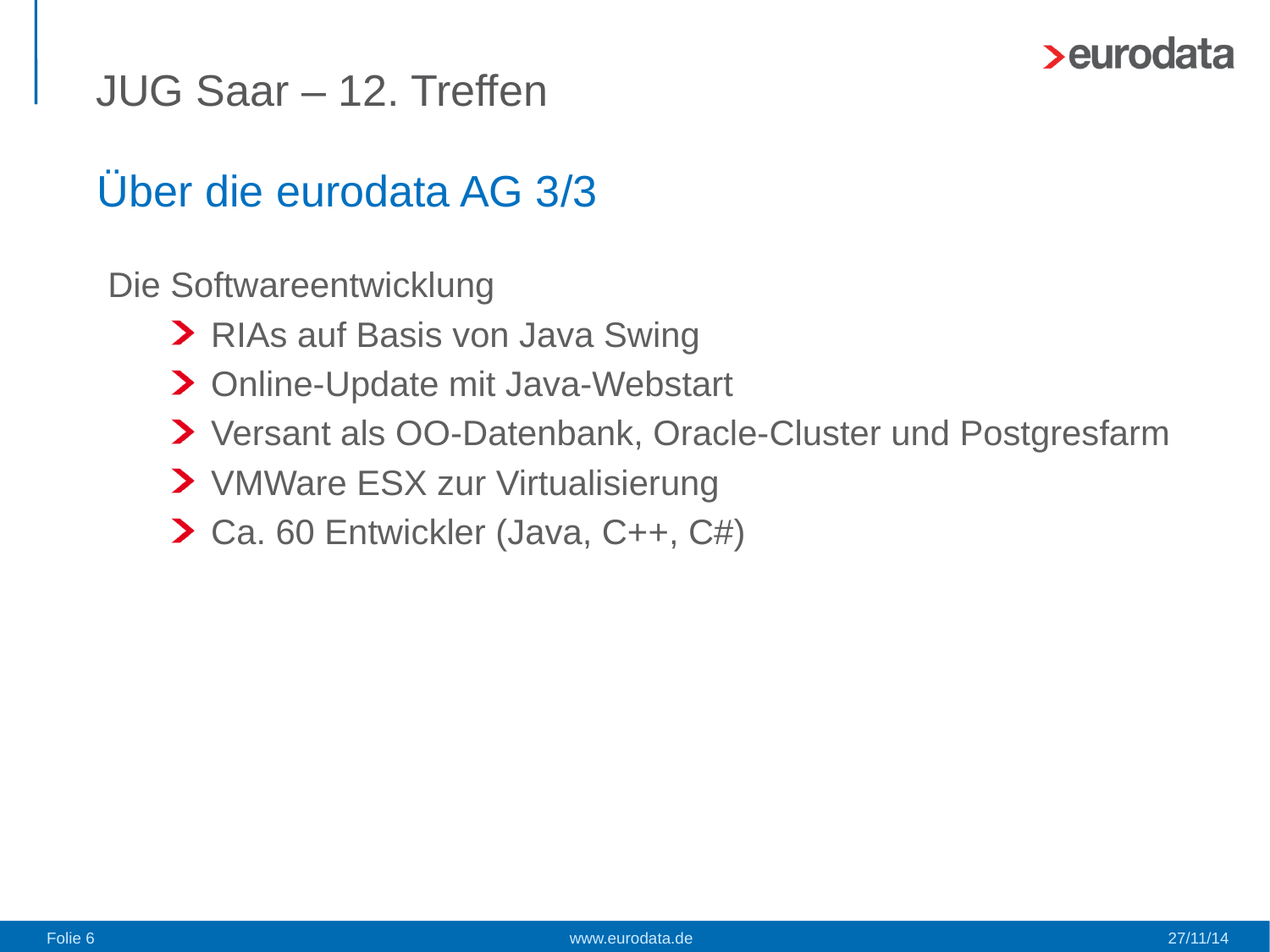

# JUG Saar – 12. Treffen
Über die eurodata AG 3/3
Die Softwareentwicklung
RIAs auf Basis von Java Swing
Online-Update mit Java-Webstart
Versant als OO-Datenbank, Oracle-Cluster und Postgresfarm
VMWare ESX zur Virtualisierung
Ca. 60 Entwickler (Java, C++, C#)